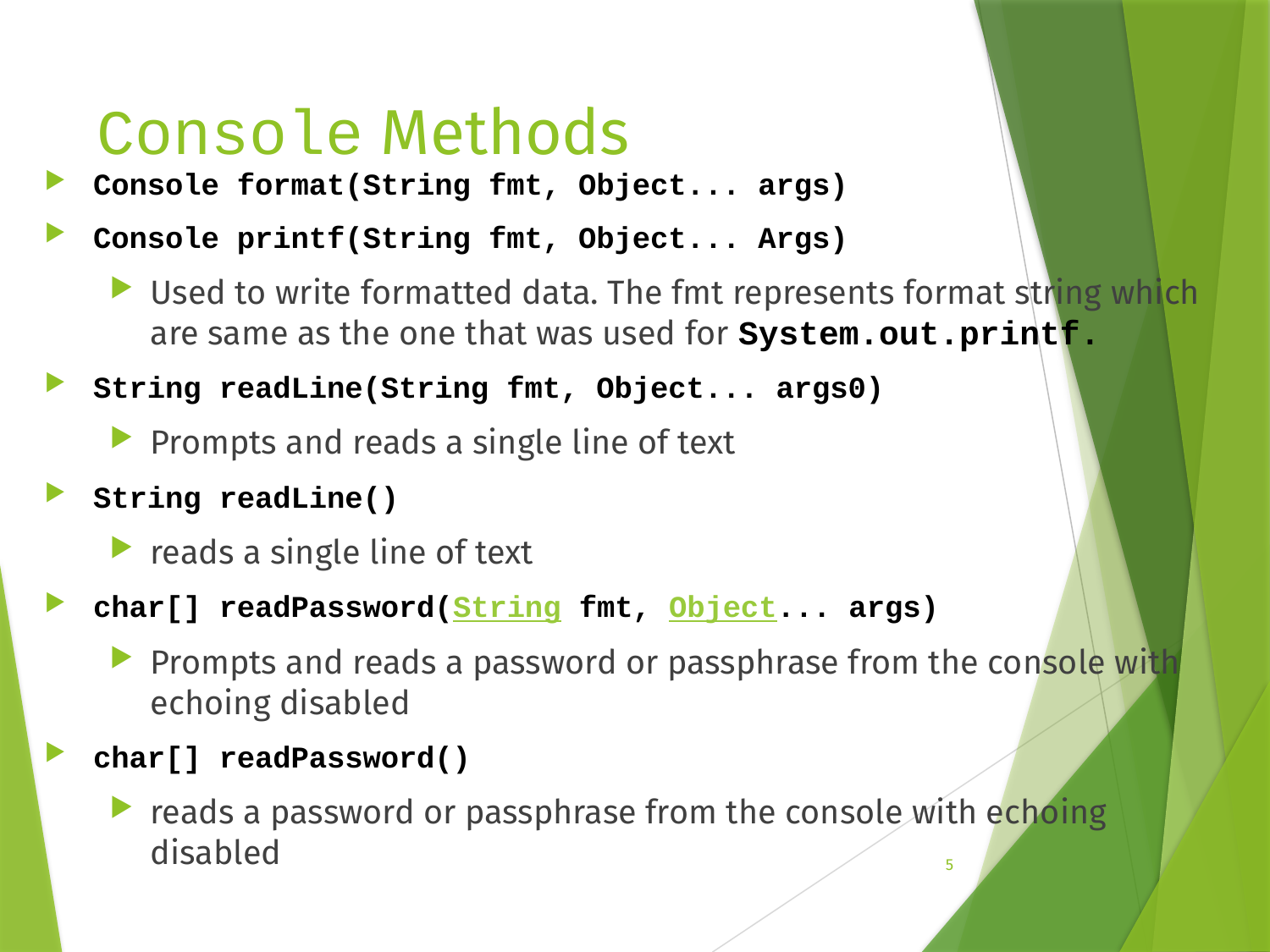

# Console Methods
Console format(String fmt, Object... args)
Console printf(String fmt, Object... Args)
Used to write formatted data. The fmt represents format string which are same as the one that was used for System.out.printf.
String readLine(String fmt, Object... args0)
Prompts and reads a single line of text
String readLine()
reads a single line of text
char[] readPassword(String fmt, Object... args)
Prompts and reads a password or passphrase from the console with echoing disabled
char[] readPassword()
reads a password or passphrase from the console with echoing disabled

5